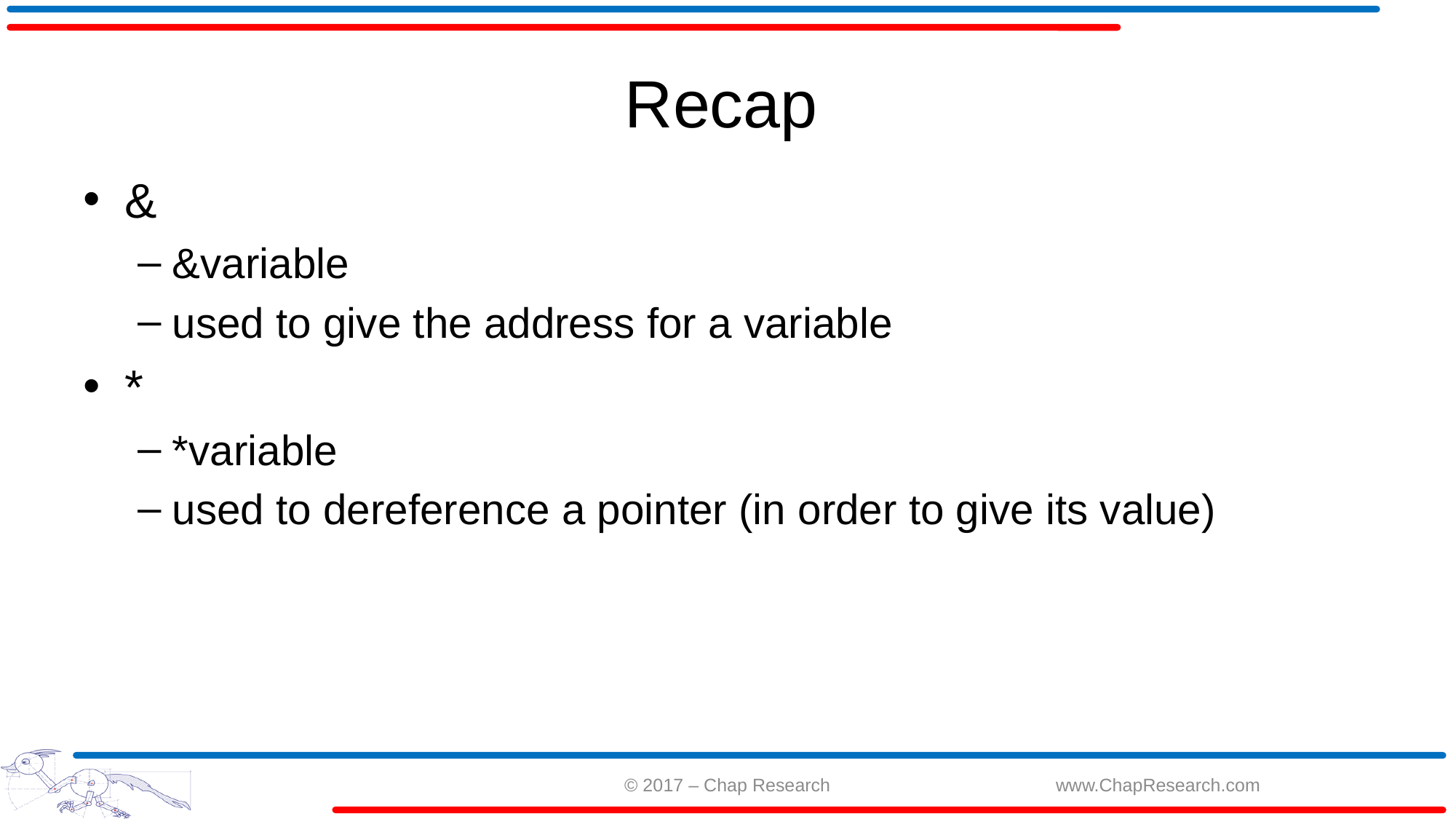

# Recap
&
&variable
used to give the address for a variable
*
*variable
used to dereference a pointer (in order to give its value)